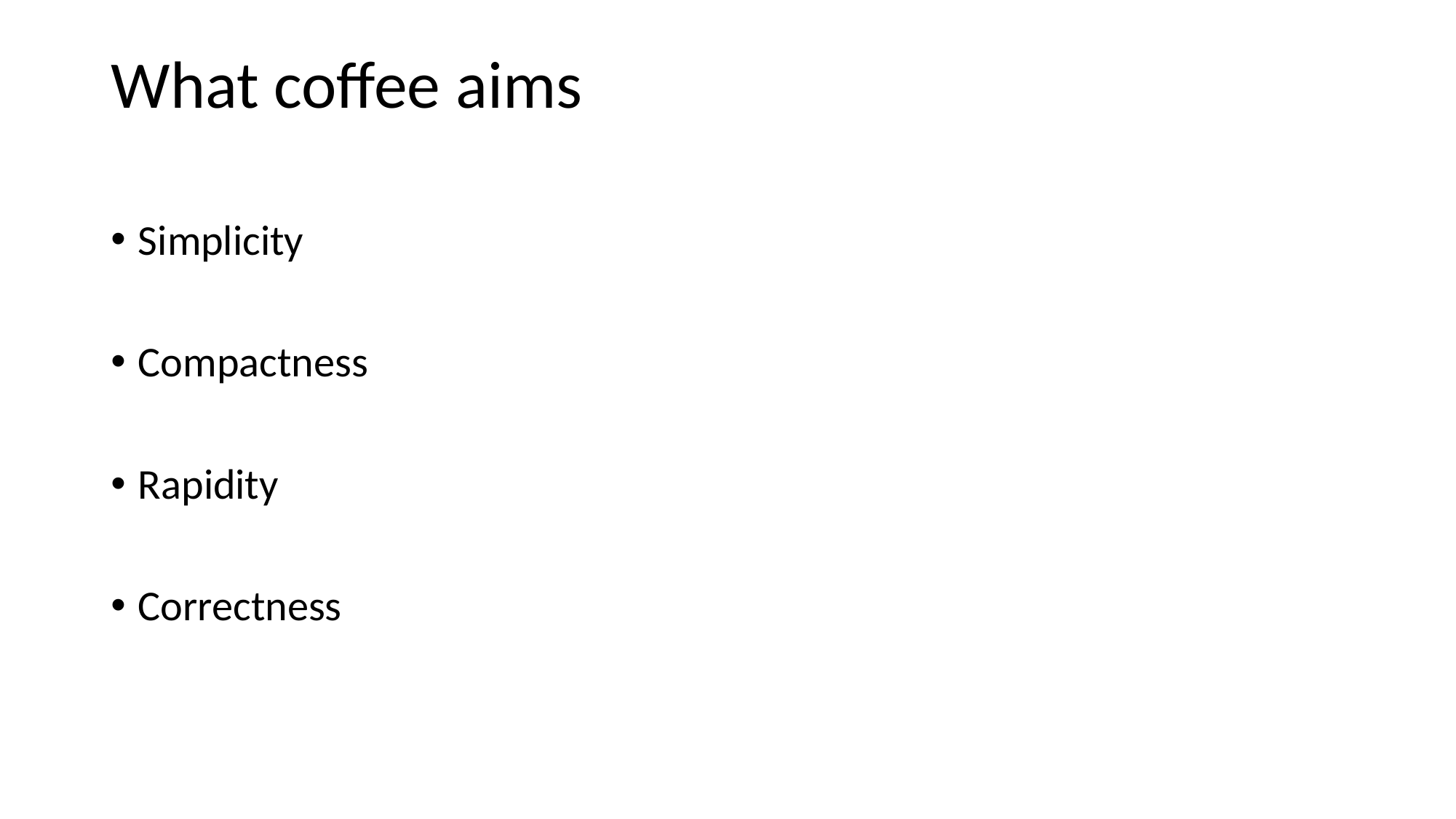

# What coffee aims

Simplicity

Compactness

Rapidity

Correctness